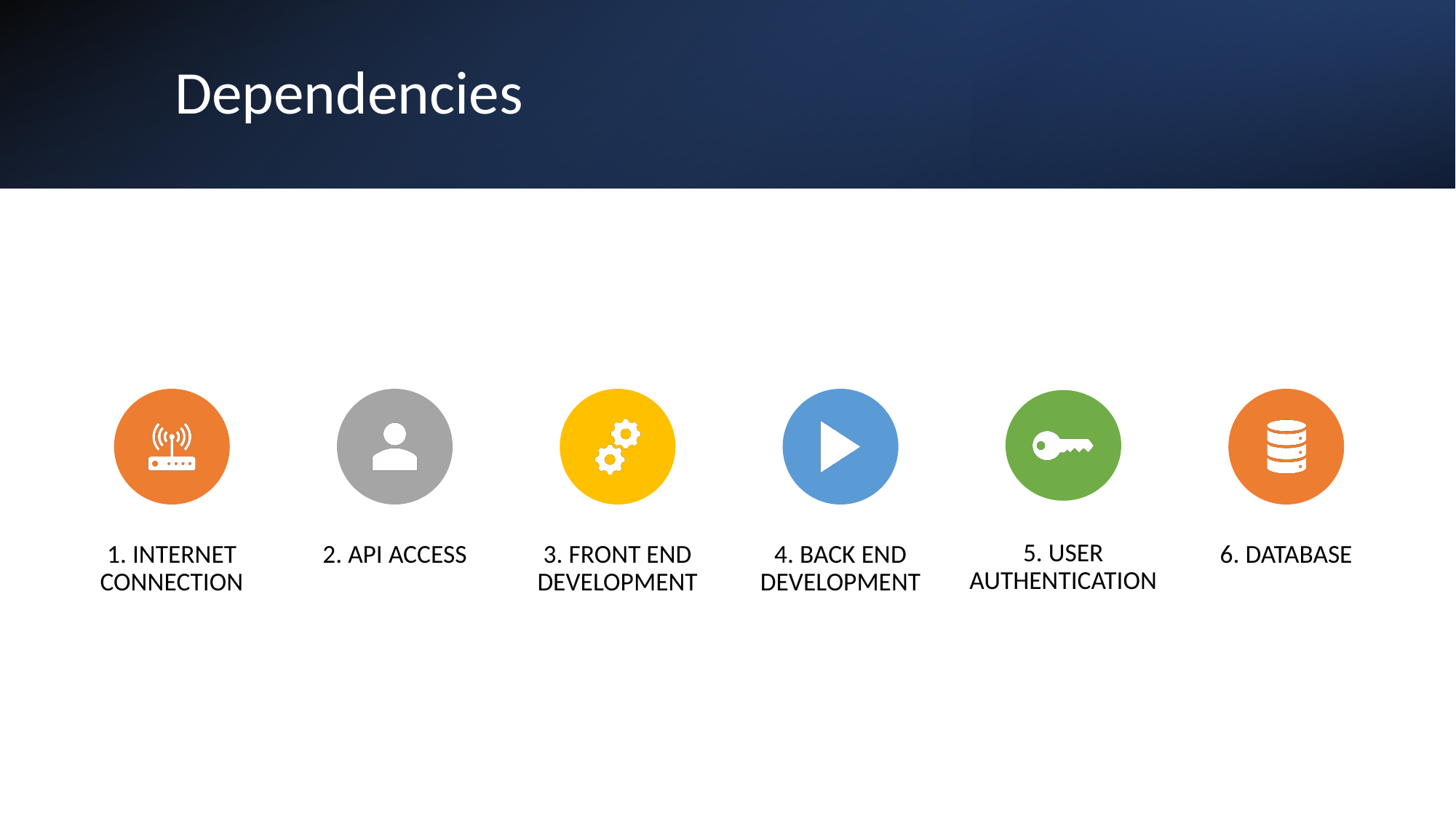

Dependencies
1. Internet connection
2. API Access
3. Front End Development
4. Back End Development
5. User Authentication
6. Database